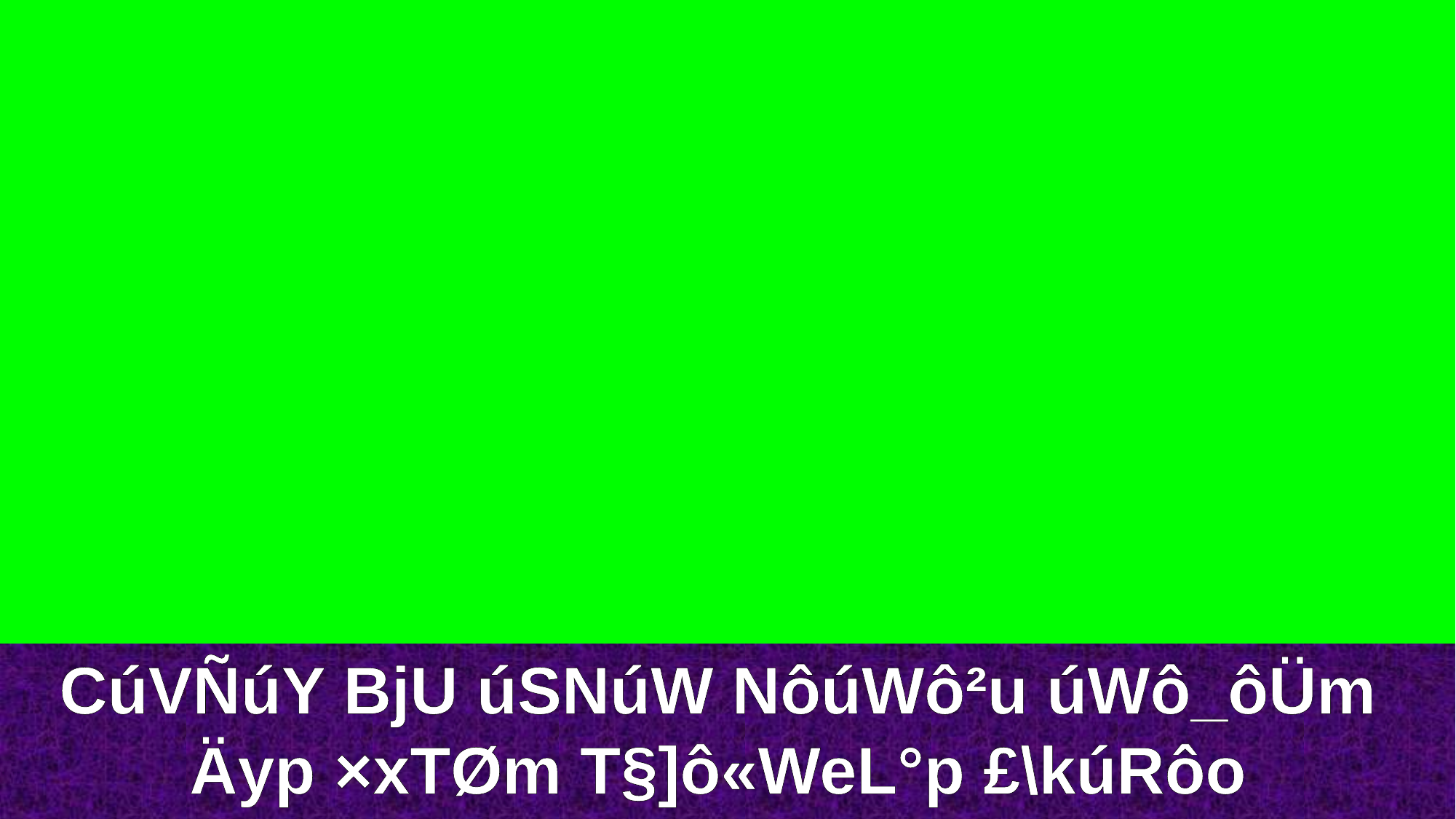

CúVÑúY BjU úSNúW NôúWô²u úWô_ôÜm
Äyp­ ×xTØm T§]ô«WeL°p £\kúRôo